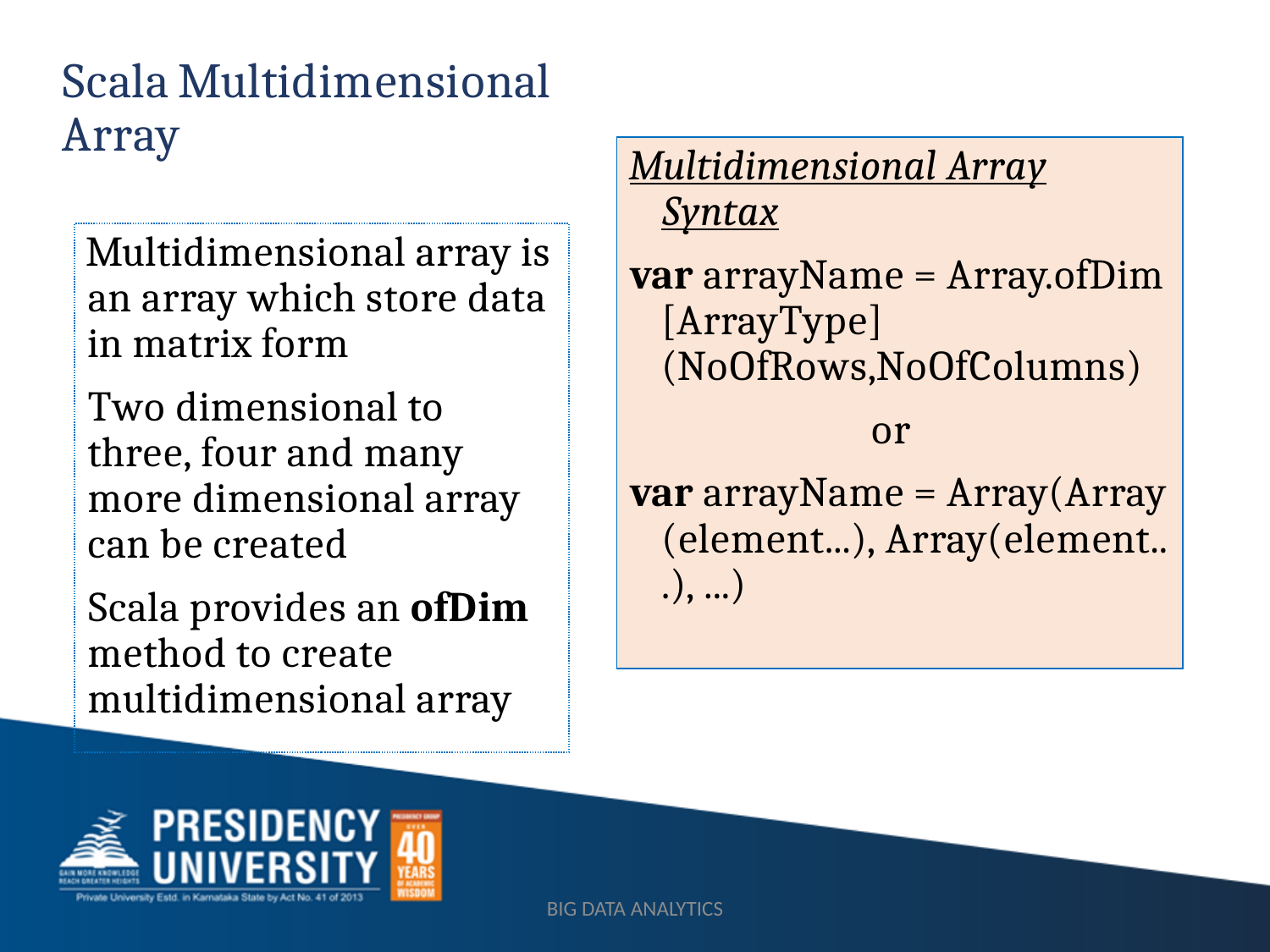

# Scala Multidimensional Array
Multidimensional Array Syntax
var arrayName = Array.ofDim[ArrayType](NoOfRows,NoOfColumns)
or
var arrayName = Array(Array(element...), Array(element...), ...)

Multidimensional array is an array which store data in matrix form
Two dimensional to three, four and many more dimensional array can be created
Scala provides an ofDim method to create multidimensional array
BIG DATA ANALYTICS